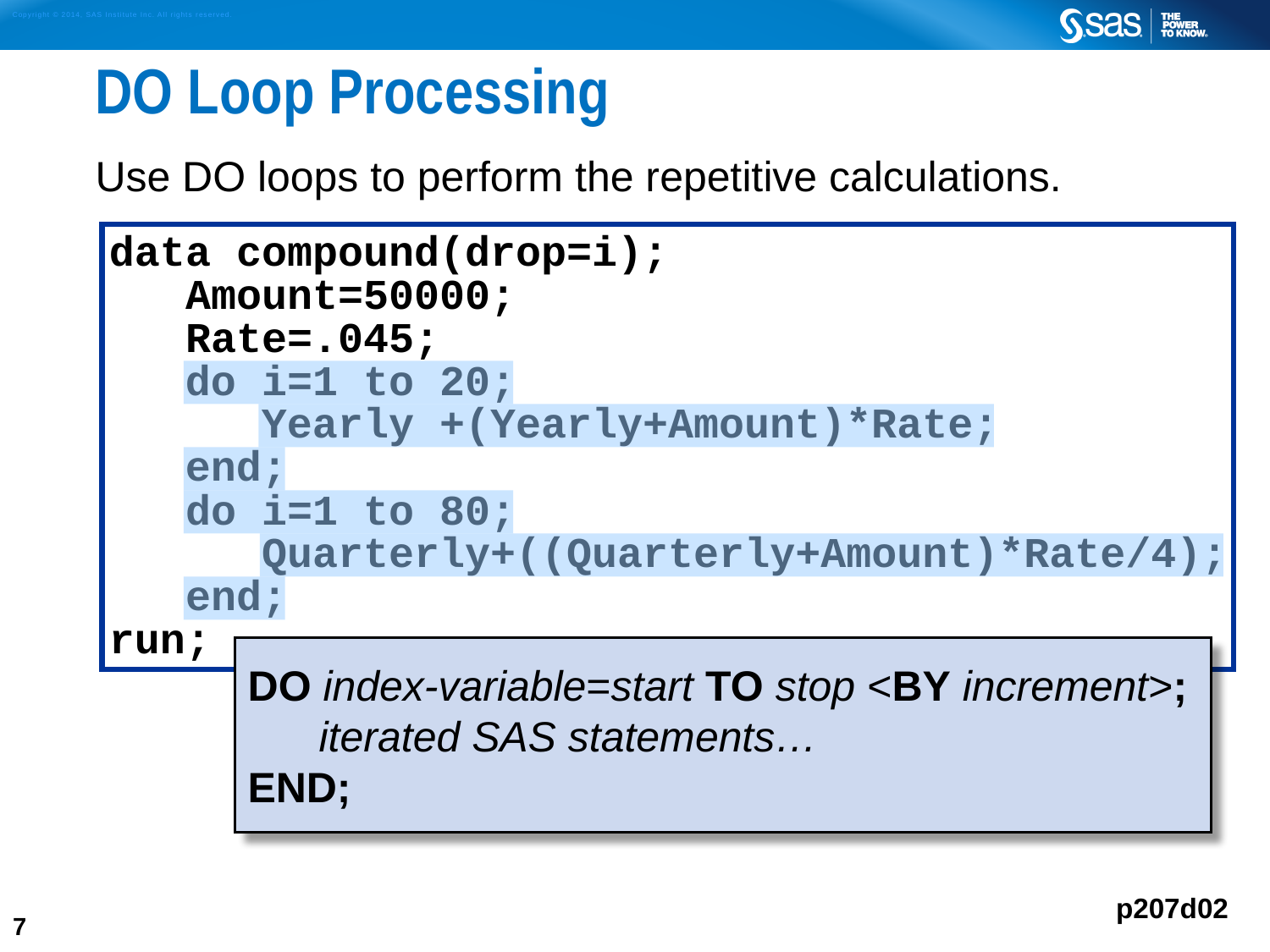

# DO Loop Processing
Use DO loops to perform the repetitive calculations.

data compound(drop=i);
   Amount=50000;
   Rate=.045;
   do i=1 to 20;
      Yearly +(Yearly+Amount)*Rate;
   end;
   do i=1 to 80;
      Quarterly+((Quarterly+Amount)*Rate/4);
   end;
run;

DO index-variable=start TO stop <BY increment>;
      iterated SAS statements…
END;
p207d02
7